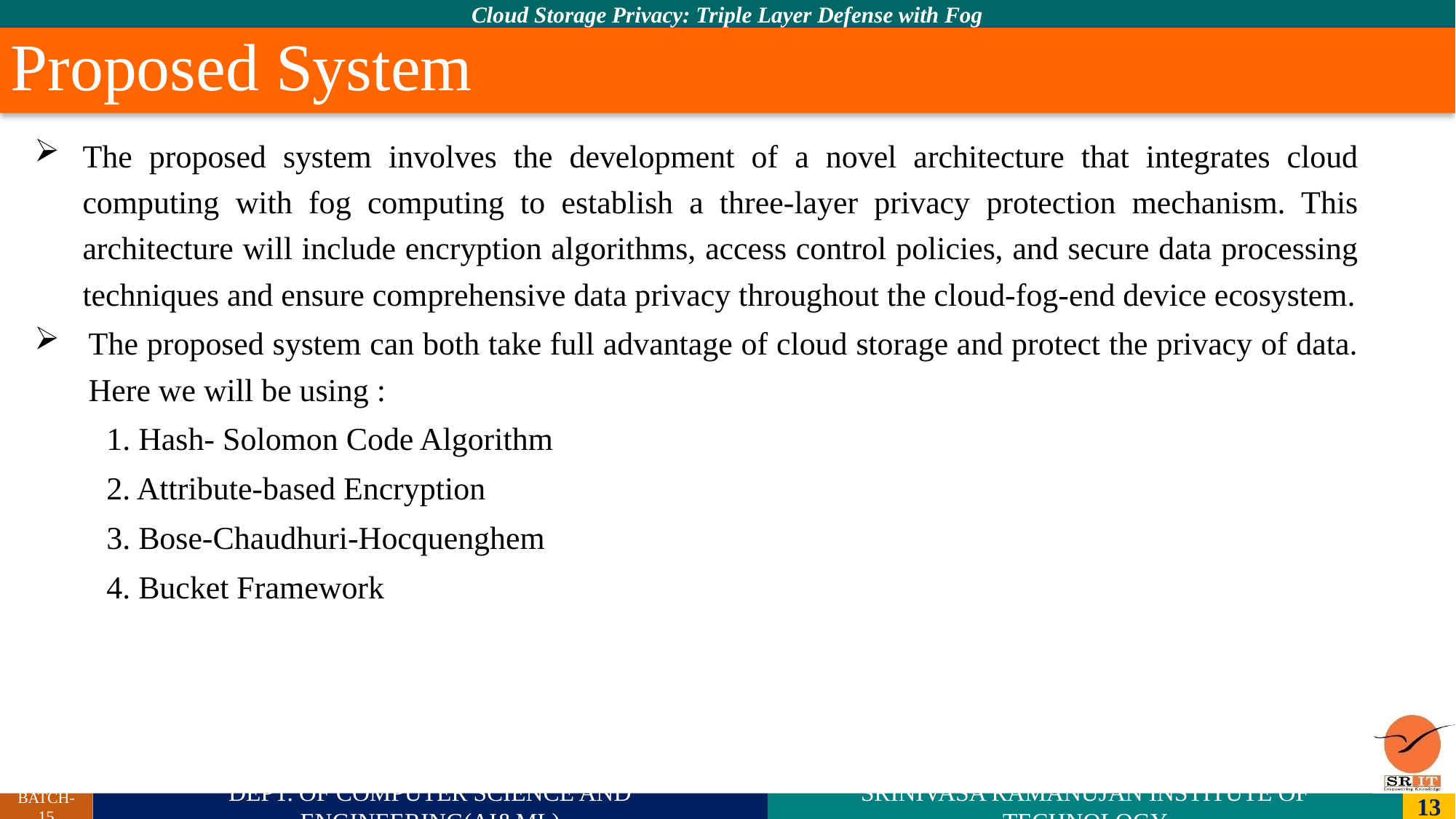

Proposed System
# The proposed system involves the development of a novel architecture that integrates cloud computing with fog computing to establish a three-layer privacy protection mechanism. This architecture will include encryption algorithms, access control policies, and secure data processing techniques and ensure comprehensive data privacy throughout the cloud-fog-end device ecosystem.
The proposed system can both take full advantage of cloud storage and protect the privacy of data. Here we will be using :
         1. Hash- Solomon Code Algorithm
         2. Attribute-based Encryption
         3. Bose-Chaudhuri-Hocquenghem
         4. Bucket Framework